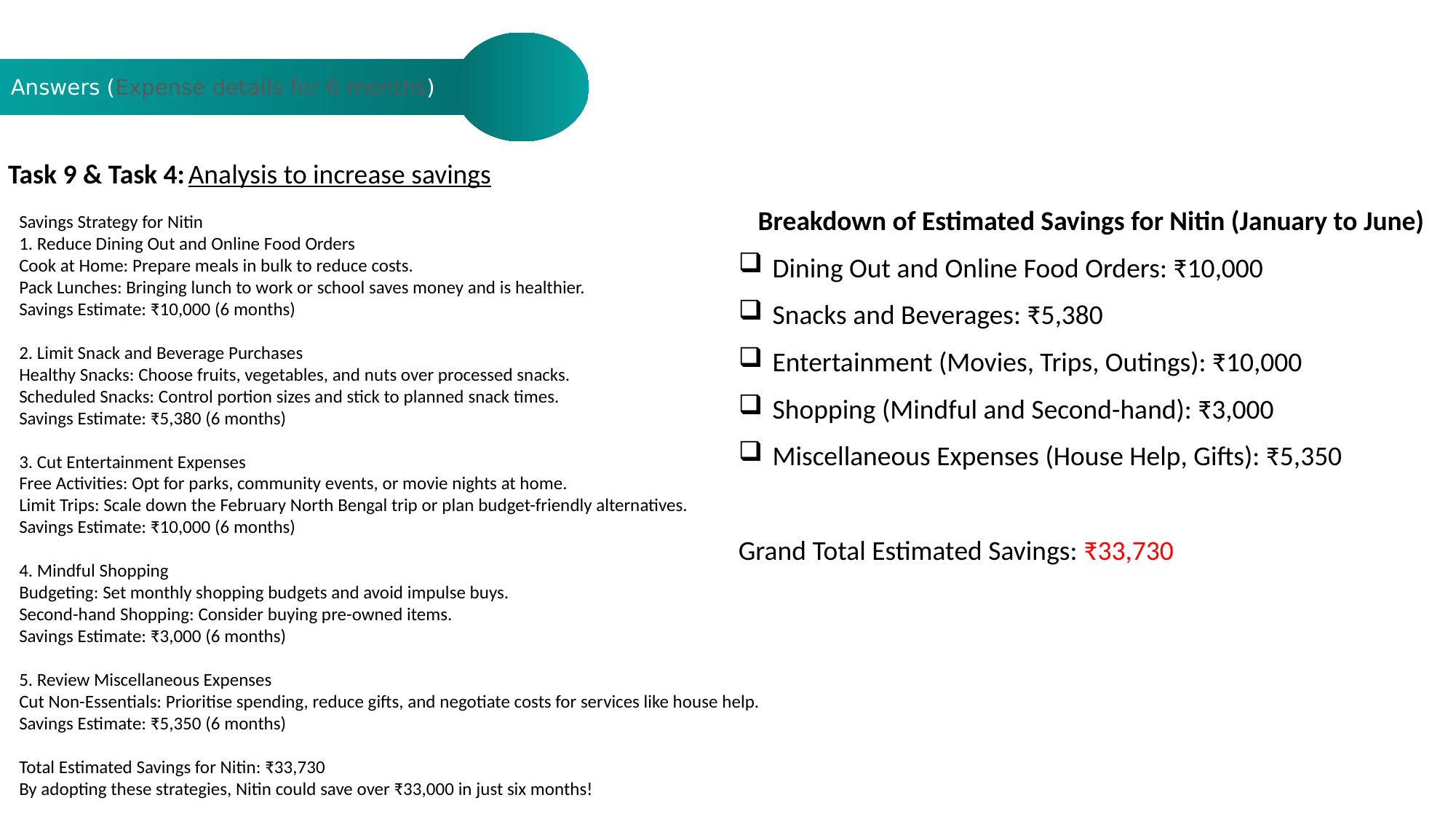

Answers (Expense details for 6 months)
Task 9 & Task 4:
Analysis to increase savings
Breakdown of Estimated Savings for Nitin (January to June)
Dining Out and Online Food Orders: ₹10,000
Snacks and Beverages: ₹5,380
Entertainment (Movies, Trips, Outings): ₹10,000
Shopping (Mindful and Second-hand): ₹3,000
Miscellaneous Expenses (House Help, Gifts): ₹5,350

Grand Total Estimated Savings: ₹33,730
Savings Strategy for Nitin
1. Reduce Dining Out and Online Food Orders
Cook at Home: Prepare meals in bulk to reduce costs.
Pack Lunches: Bringing lunch to work or school saves money and is healthier.
Savings Estimate: ₹10,000 (6 months)

2. Limit Snack and Beverage Purchases
Healthy Snacks: Choose fruits, vegetables, and nuts over processed snacks.
Scheduled Snacks: Control portion sizes and stick to planned snack times.
Savings Estimate: ₹5,380 (6 months)

3. Cut Entertainment Expenses
Free Activities: Opt for parks, community events, or movie nights at home.
Limit Trips: Scale down the February North Bengal trip or plan budget-friendly alternatives.
Savings Estimate: ₹10,000 (6 months)

4. Mindful Shopping
Budgeting: Set monthly shopping budgets and avoid impulse buys.
Second-hand Shopping: Consider buying pre-owned items.
Savings Estimate: ₹3,000 (6 months)

5. Review Miscellaneous Expenses
Cut Non-Essentials: Prioritise spending, reduce gifts, and negotiate costs for services like house help.
Savings Estimate: ₹5,350 (6 months)

Total Estimated Savings for Nitin: ₹33,730
By adopting these strategies, Nitin could save over ₹33,000 in just six months!